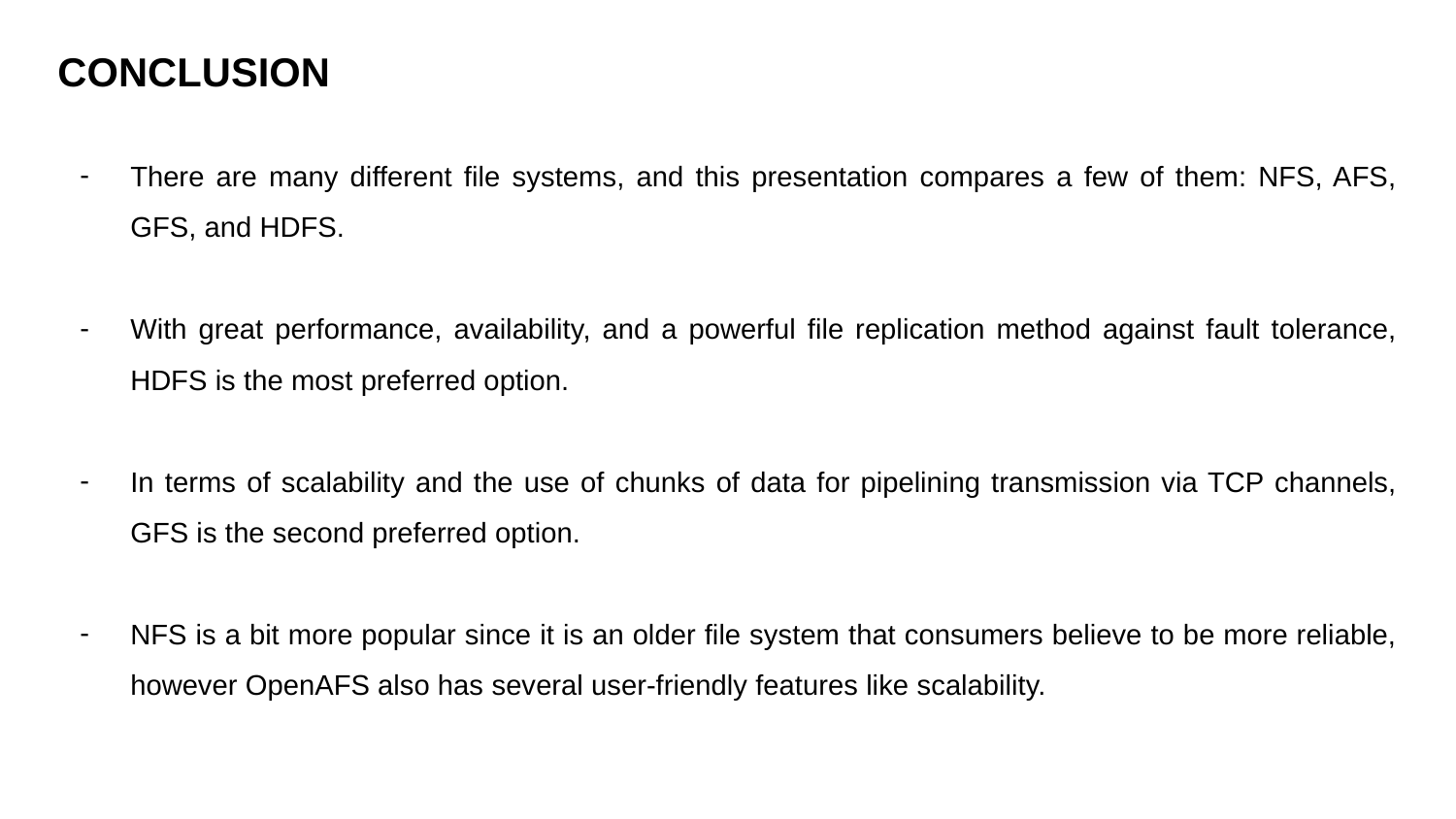

CONCLUSION
There are many different file systems, and this presentation compares a few of them: NFS, AFS, GFS, and HDFS.

With great performance, availability, and a powerful file replication method against fault tolerance, HDFS is the most preferred option.

In terms of scalability and the use of chunks of data for pipelining transmission via TCP channels, GFS is the second preferred option.

NFS is a bit more popular since it is an older file system that consumers believe to be more reliable, however OpenAFS also has several user-friendly features like scalability.